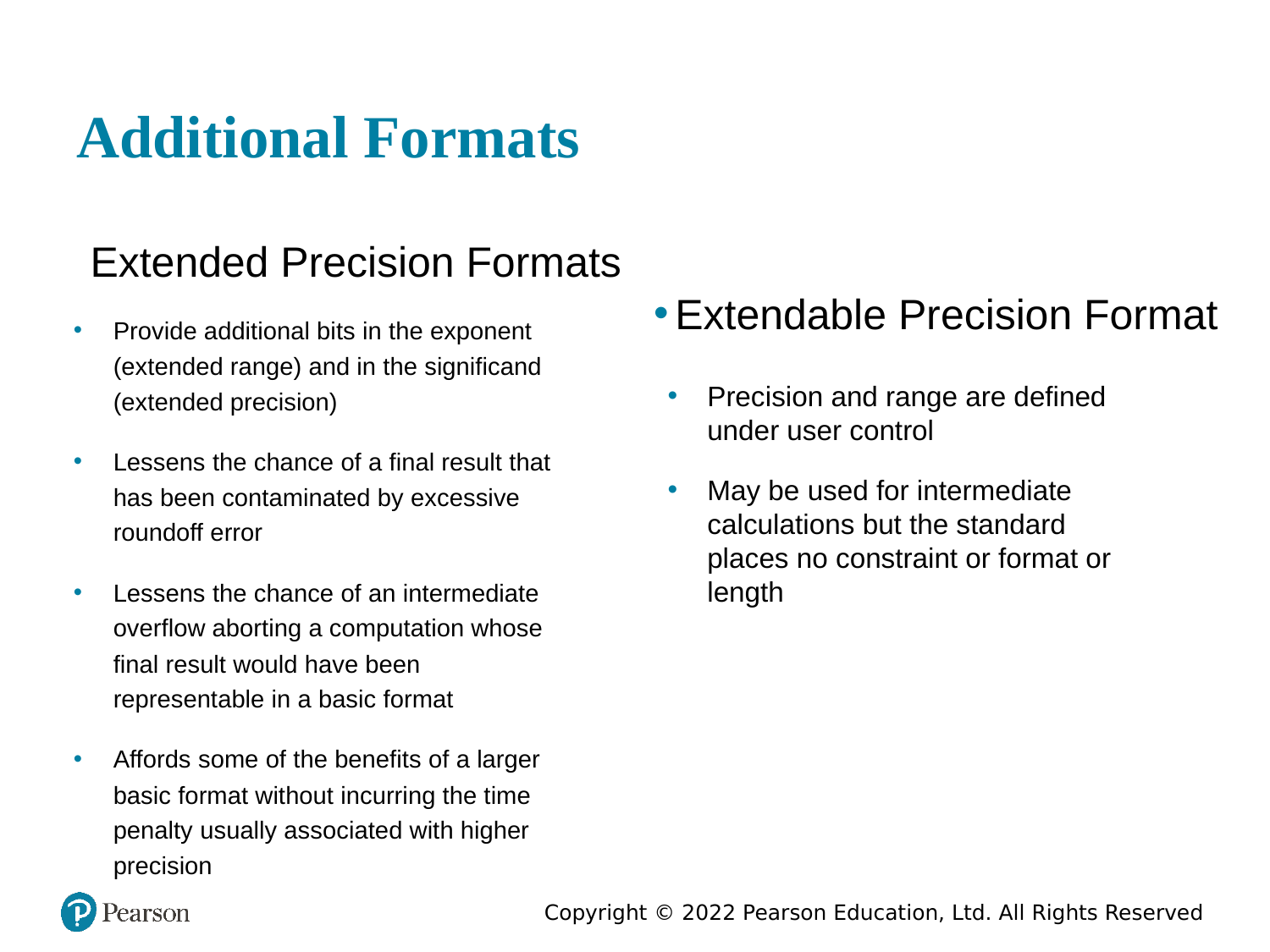

# Additional Formats
Extended Precision Formats
Extendable Precision Format
Provide additional bits in the exponent (extended range) and in the significand (extended precision)
Lessens the chance of a final result that has been contaminated by excessive roundoff error
Lessens the chance of an intermediate overflow aborting a computation whose final result would have been representable in a basic format
Affords some of the benefits of a larger basic format without incurring the time penalty usually associated with higher precision
Precision and range are defined under user control
May be used for intermediate calculations but the standard places no constraint or format or length